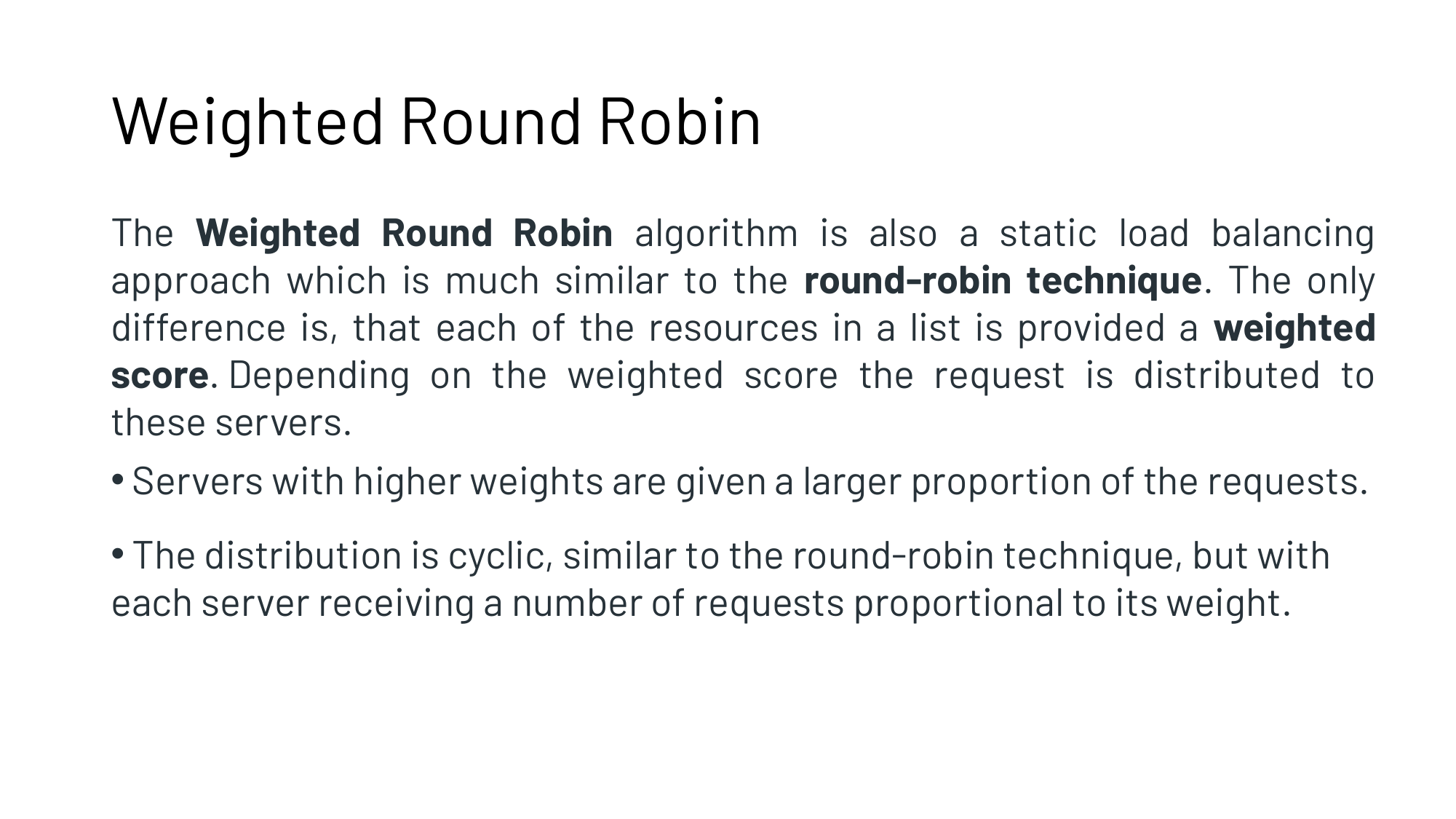

# Weighted Round Robin
The Weighted Round Robin algorithm is also a static load balancing approach which is much similar to the round-robin technique. The only difference is, that each of the resources in a list is provided a weighted score. Depending on the weighted score the request is distributed to these servers.
 Servers with higher weights are given a larger proportion of the requests.
 The distribution is cyclic, similar to the round-robin technique, but with each server receiving a number of requests proportional to its weight.